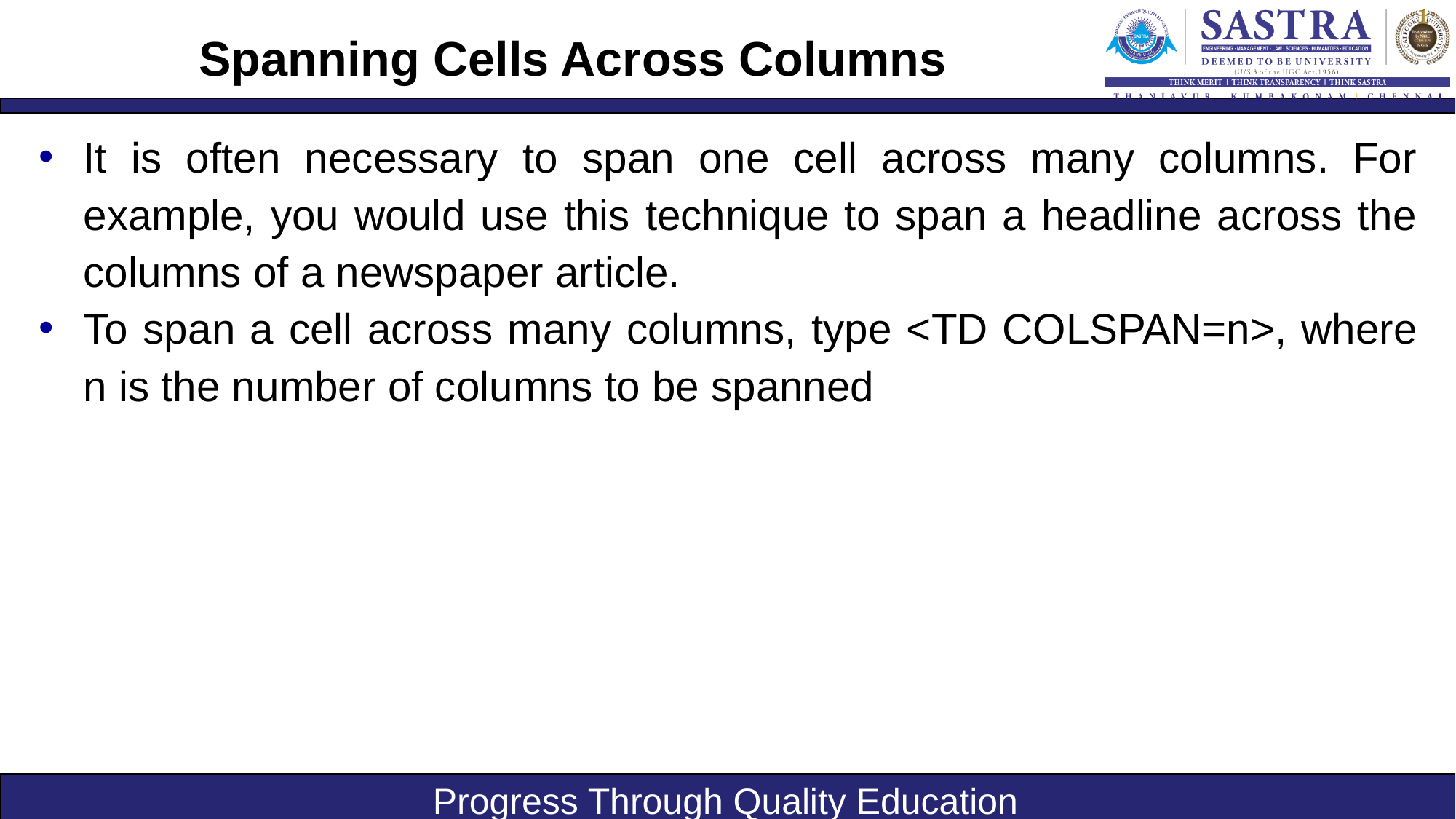

# Spanning Cells Across Columns
It is often necessary to span one cell across many columns. For example, you would use this technique to span a headline across the columns of a newspaper article.
To span a cell across many columns, type <TD COLSPAN=n>, where n is the number of columns to be spanned